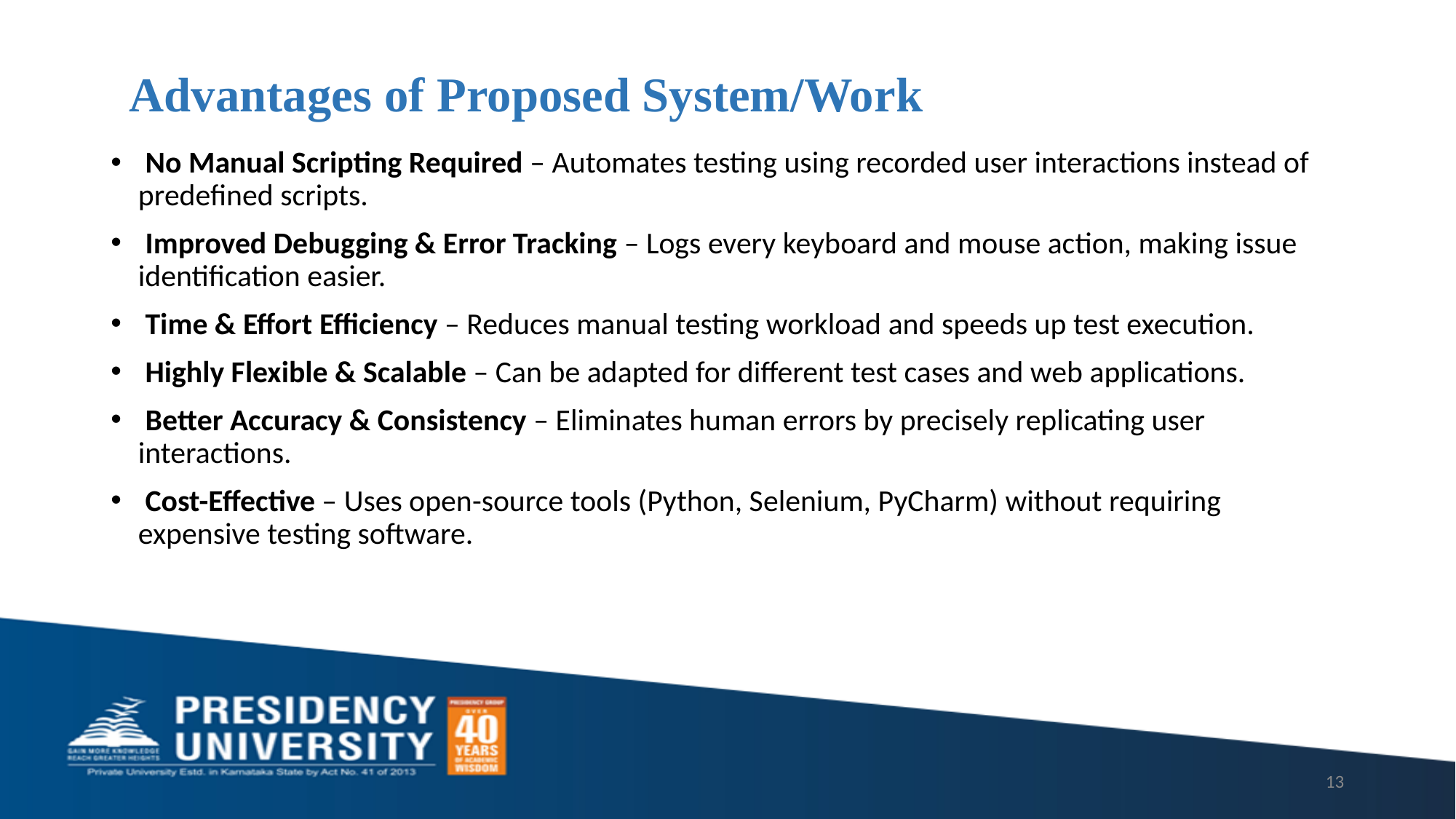

# Advantages of Proposed System/Work
 No Manual Scripting Required – Automates testing using recorded user interactions instead of predefined scripts.
 Improved Debugging & Error Tracking – Logs every keyboard and mouse action, making issue identification easier.
 Time & Effort Efficiency – Reduces manual testing workload and speeds up test execution.
 Highly Flexible & Scalable – Can be adapted for different test cases and web applications.
 Better Accuracy & Consistency – Eliminates human errors by precisely replicating user interactions.
 Cost-Effective – Uses open-source tools (Python, Selenium, PyCharm) without requiring expensive testing software.
13